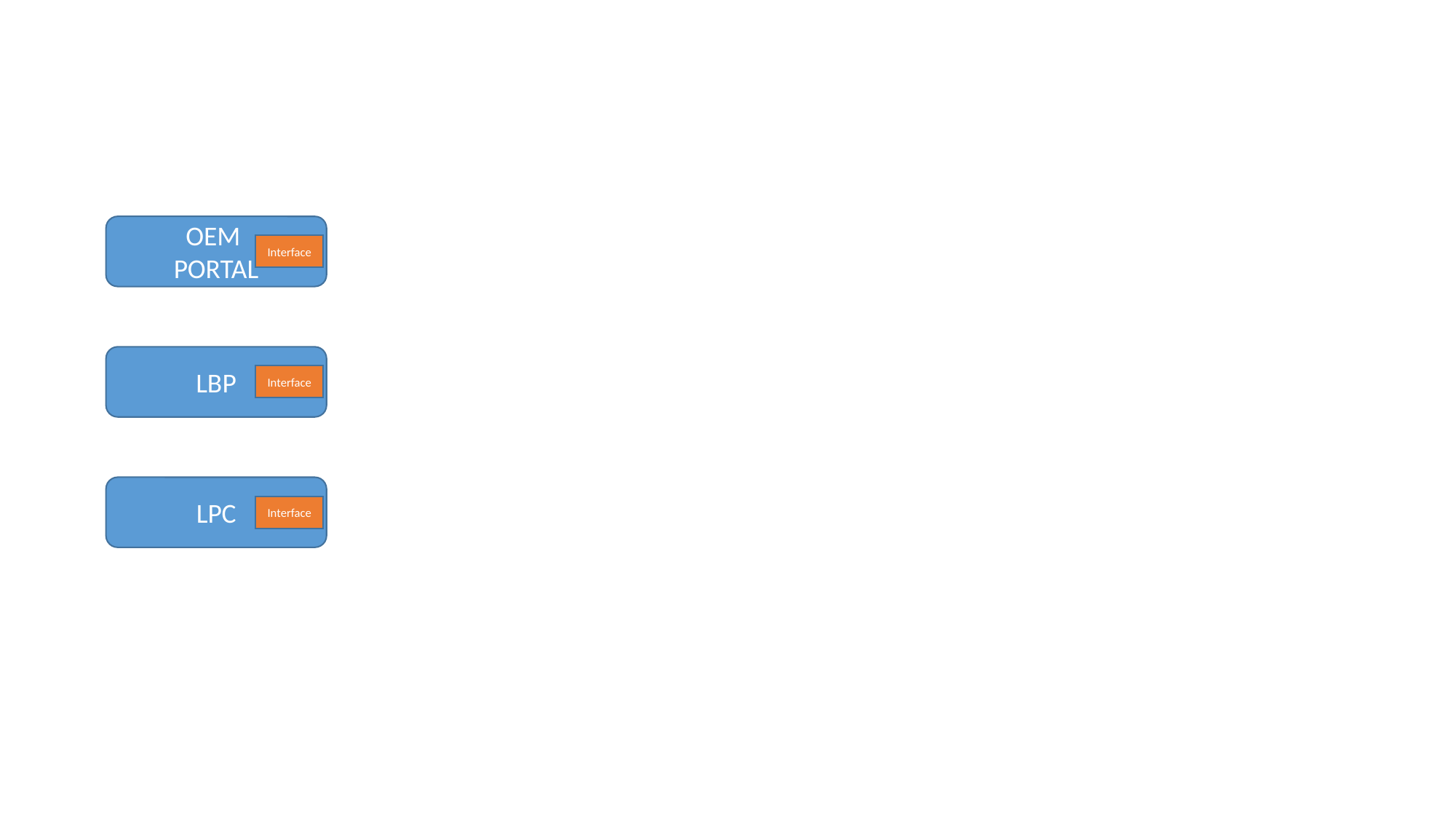

OEM
PORTAL
Interface
LBP
Interface
LPC
Interface